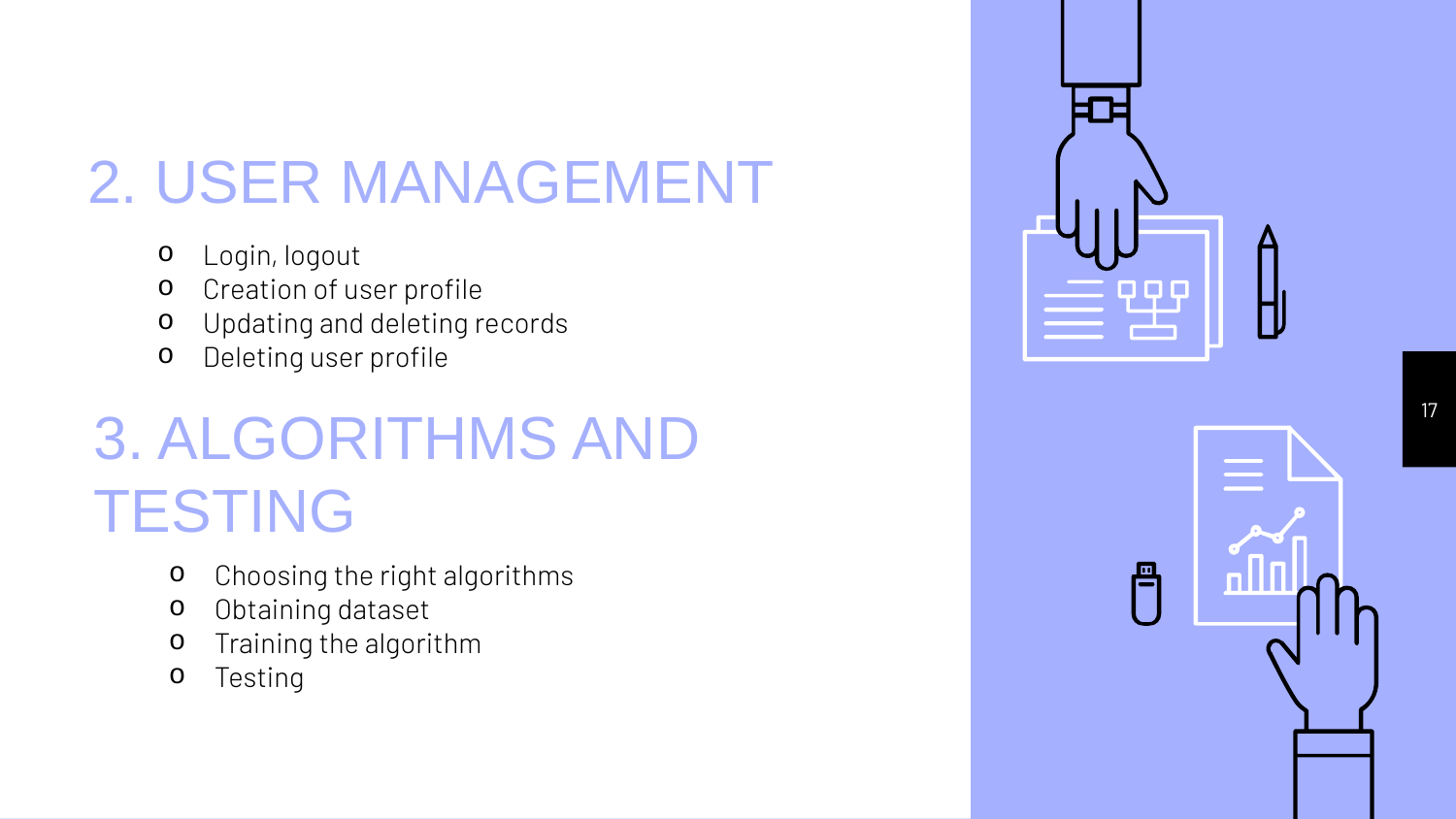

# 2. USER MANAGEMENT
Login, logout
Creation of user profile
Updating and deleting records
Deleting user profile
17
3. ALGORITHMS AND TESTING
Choosing the right algorithms
Obtaining dataset
Training the algorithm
Testing